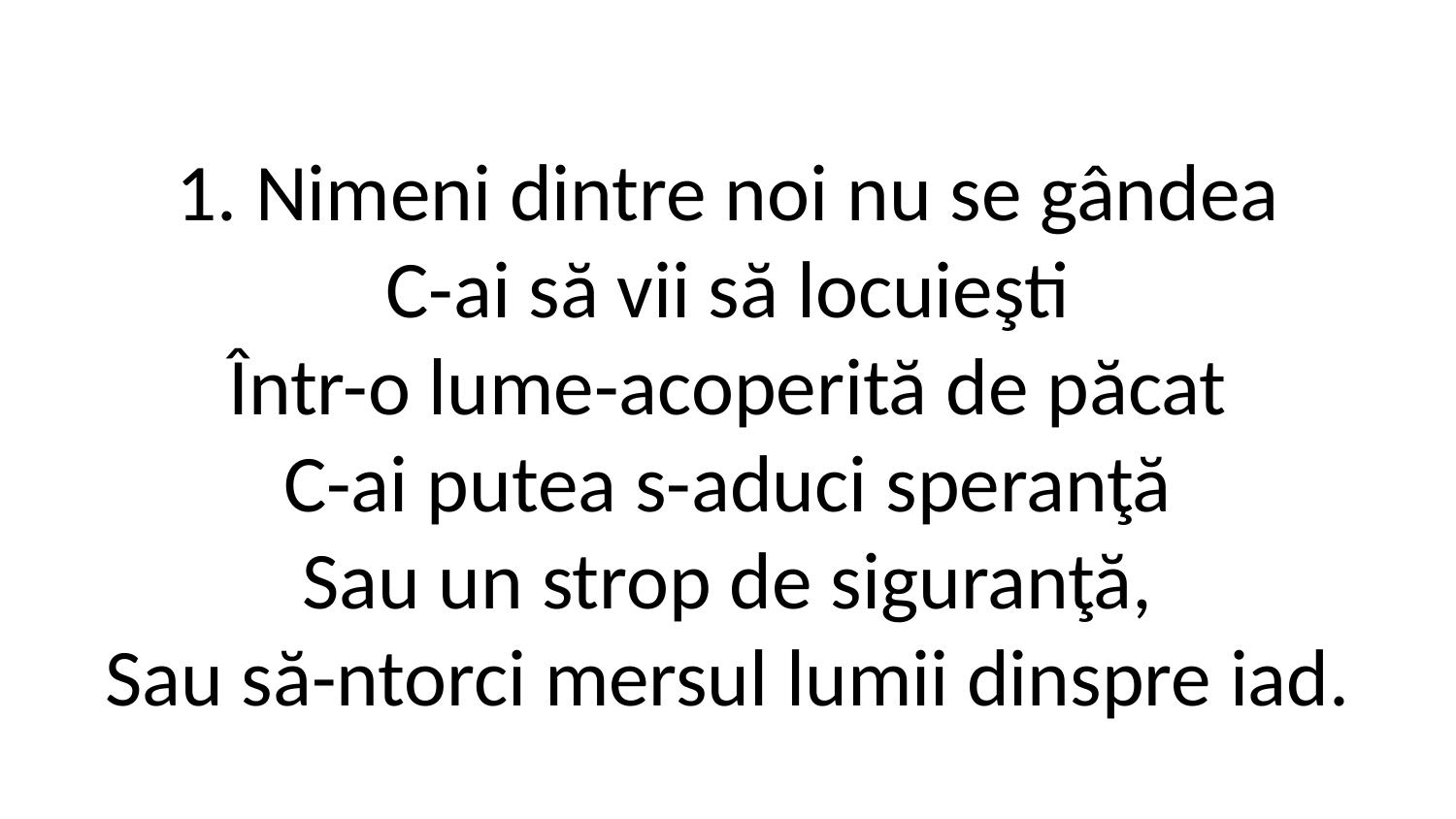

1. Nimeni dintre noi nu se gândea
C-ai să vii să locuieşti
Într-o lume-acoperită de păcat
C-ai putea s-aduci speranţă
Sau un strop de siguranţă,
Sau să-ntorci mersul lumii dinspre iad.